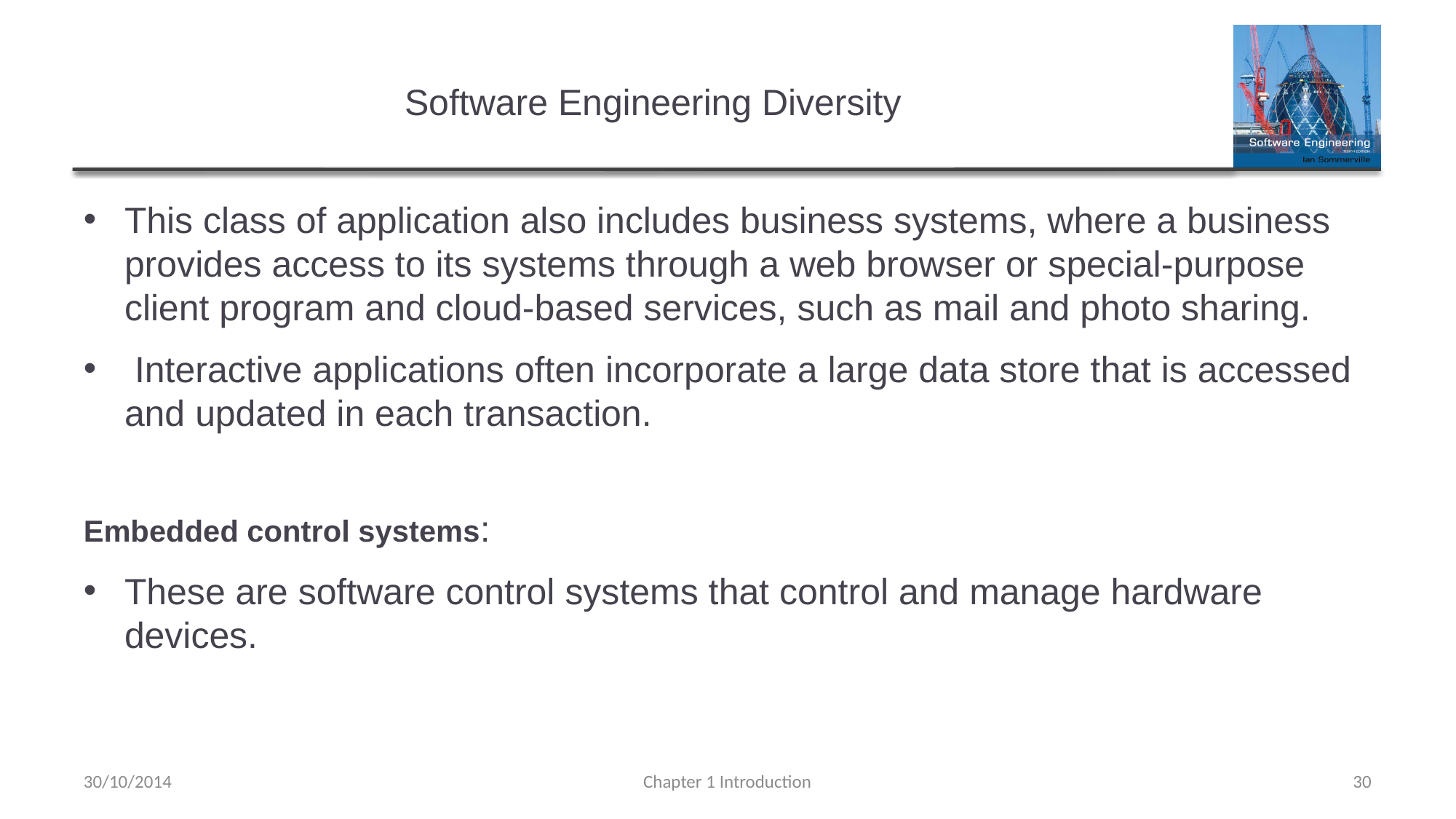

# Software Engineering Diversity
This class of application also includes business systems, where a business provides access to its systems through a web browser or special-purpose client program and cloud-based services, such as mail and photo sharing.
 Interactive applications often incorporate a large data store that is accessed and updated in each transaction.

Embedded control systems:
These are software control systems that control and manage hardware devices.

30/10/2014
Chapter 1 Introduction
30